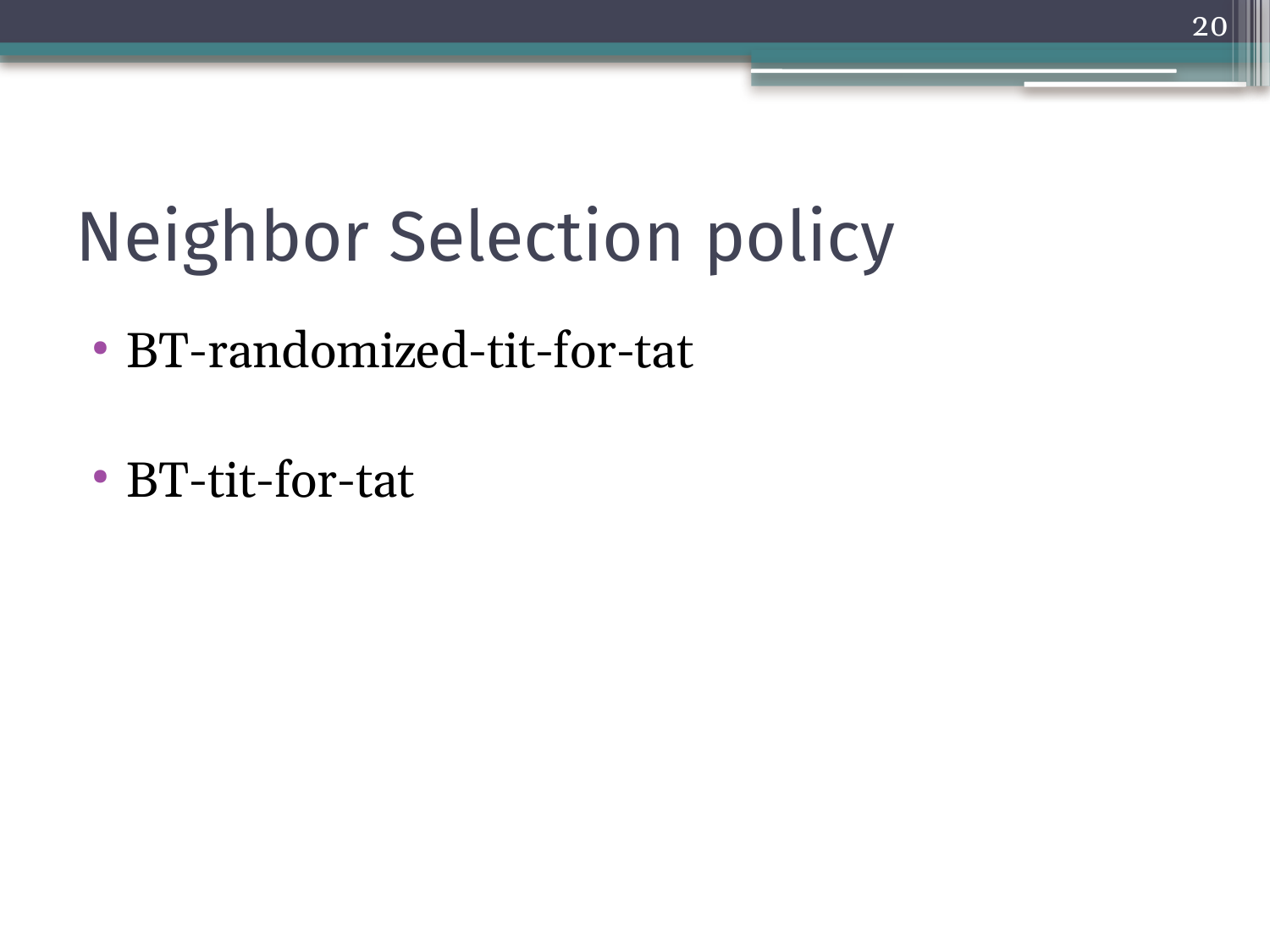

20
# Neighbor Selection policy
BT-randomized-tit-for-tat

BT-tit-for-tat